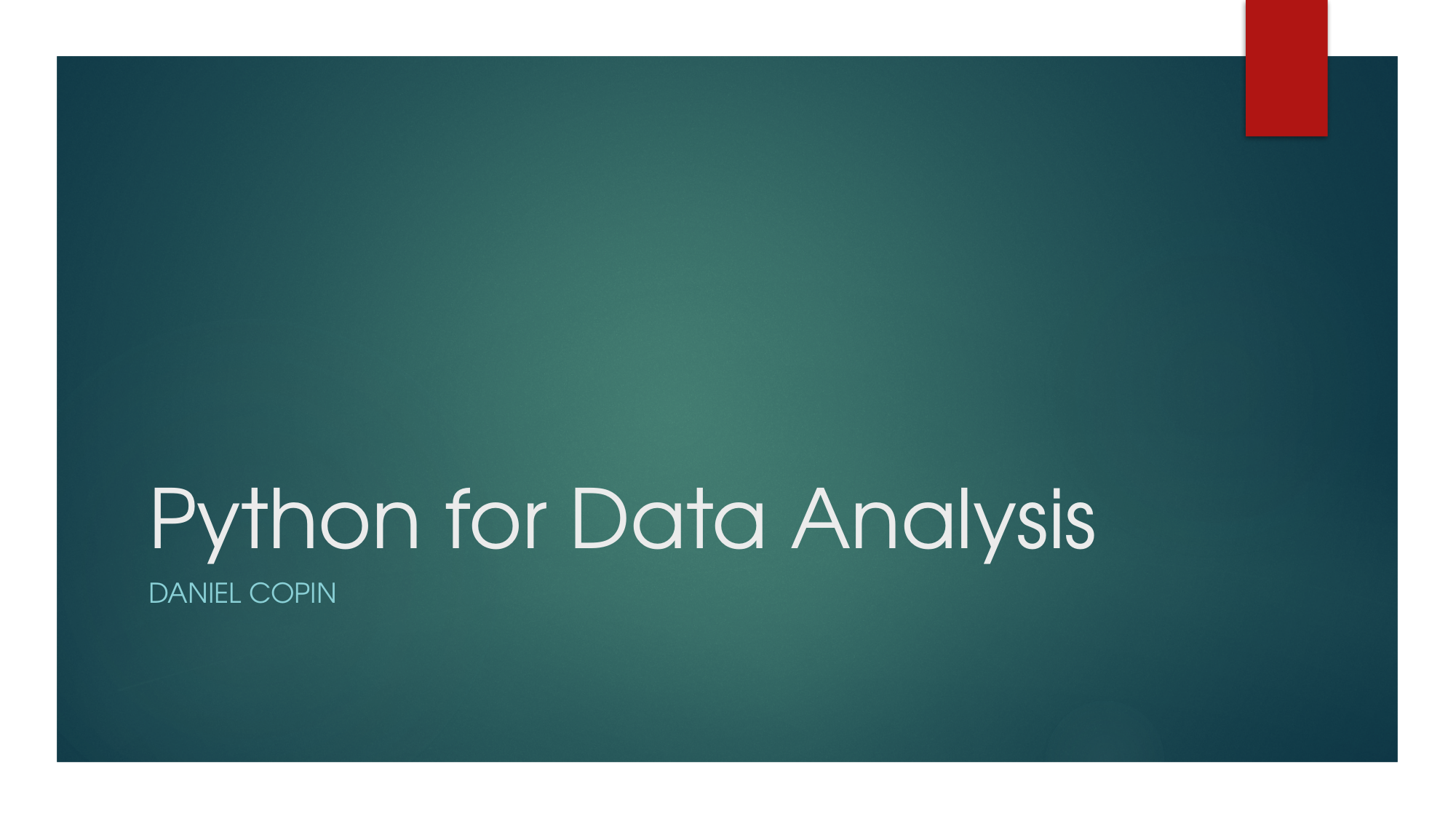

# Python for Data Analysis
Daniel copin